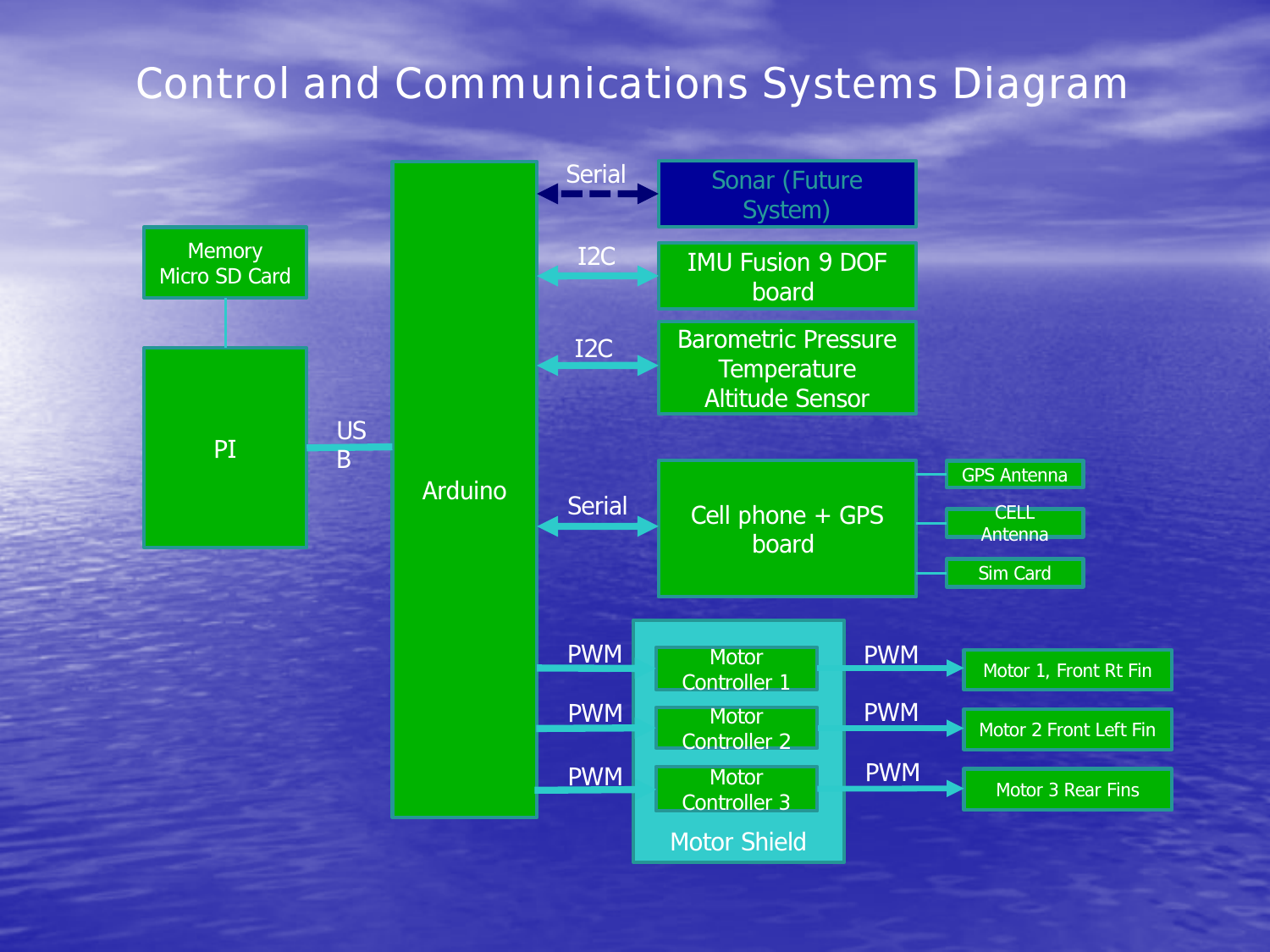

Control and Communications Systems Diagram
Serial
Sonar (Future System)
Arduino
Memory
Micro SD Card
I2C
IMU Fusion 9 DOF board
Barometric Pressure
Temperature
Altitude Sensor
I2C
PI
USB
Cell phone + GPS board
GPS Antenna
Serial
CELL Antenna
Sim Card
Motor Shield
PWM
PWM
Motor Controller 1
Motor 1, Front Rt Fin
PWM
PWM
Motor Controller 2
Motor 2 Front Left Fin
PWM
PWM
Motor Controller 3
Motor 3 Rear Fins